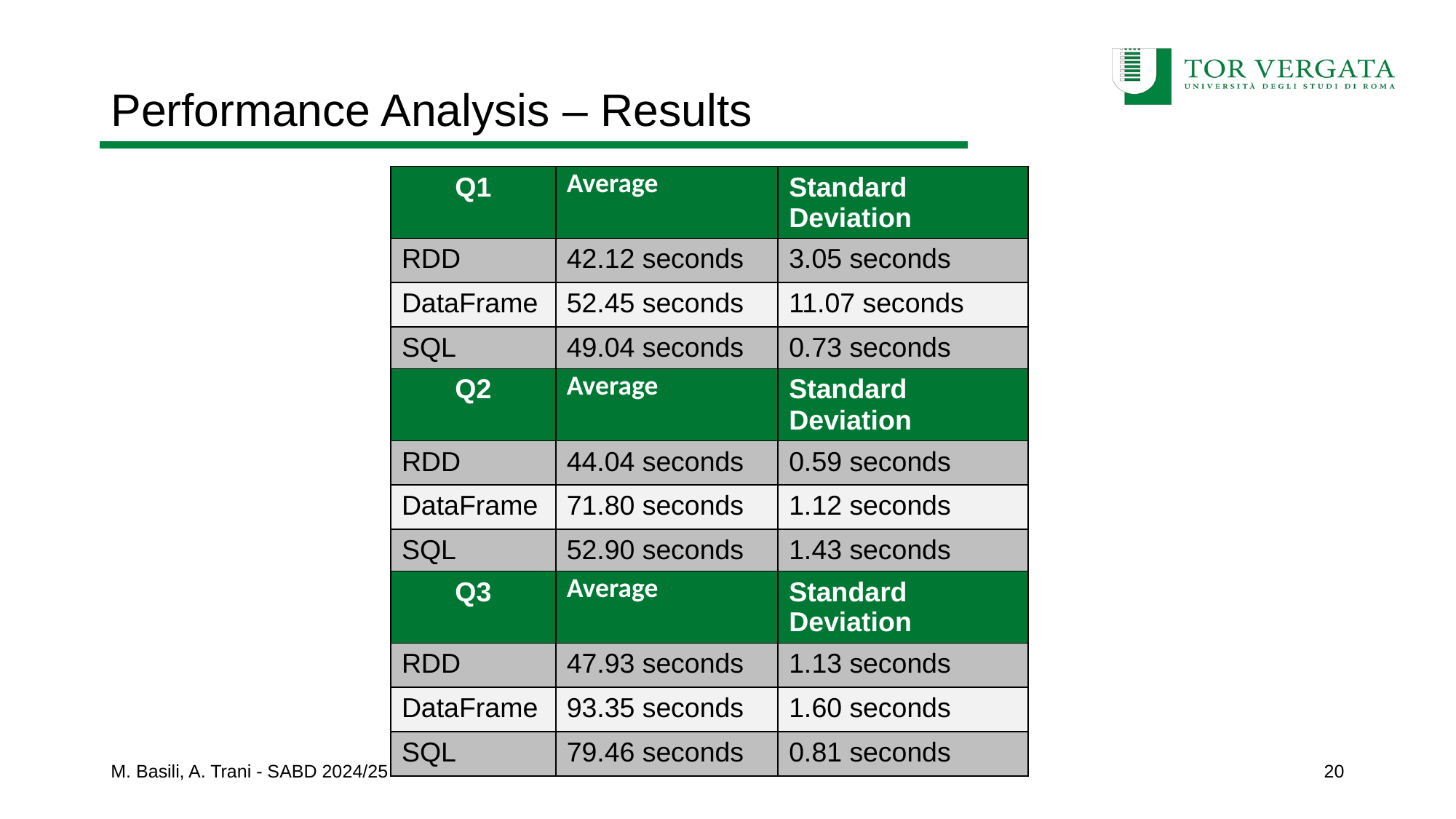

# Performance Analysis – Results
| Q1 | Average | Standard Deviation |
| --- | --- | --- |
| RDD | 42.12 seconds | 3.05 seconds |
| DataFrame | 52.45 seconds | 11.07 seconds |
| SQL | 49.04 seconds | 0.73 seconds |
| Q2 | Average | Standard Deviation |
| --- | --- | --- |
| RDD | 44.04 seconds | 0.59 seconds |
| DataFrame | 71.80 seconds | 1.12 seconds |
| SQL | 52.90 seconds | 1.43 seconds |
| Q3 | Average | Standard Deviation |
| --- | --- | --- |
| RDD | 47.93 seconds | 1.13 seconds |
| DataFrame | 93.35 seconds | 1.60 seconds |
| SQL | 79.46 seconds | 0.81 seconds |
M. Basili, A. Trani - SABD 2024/25
20